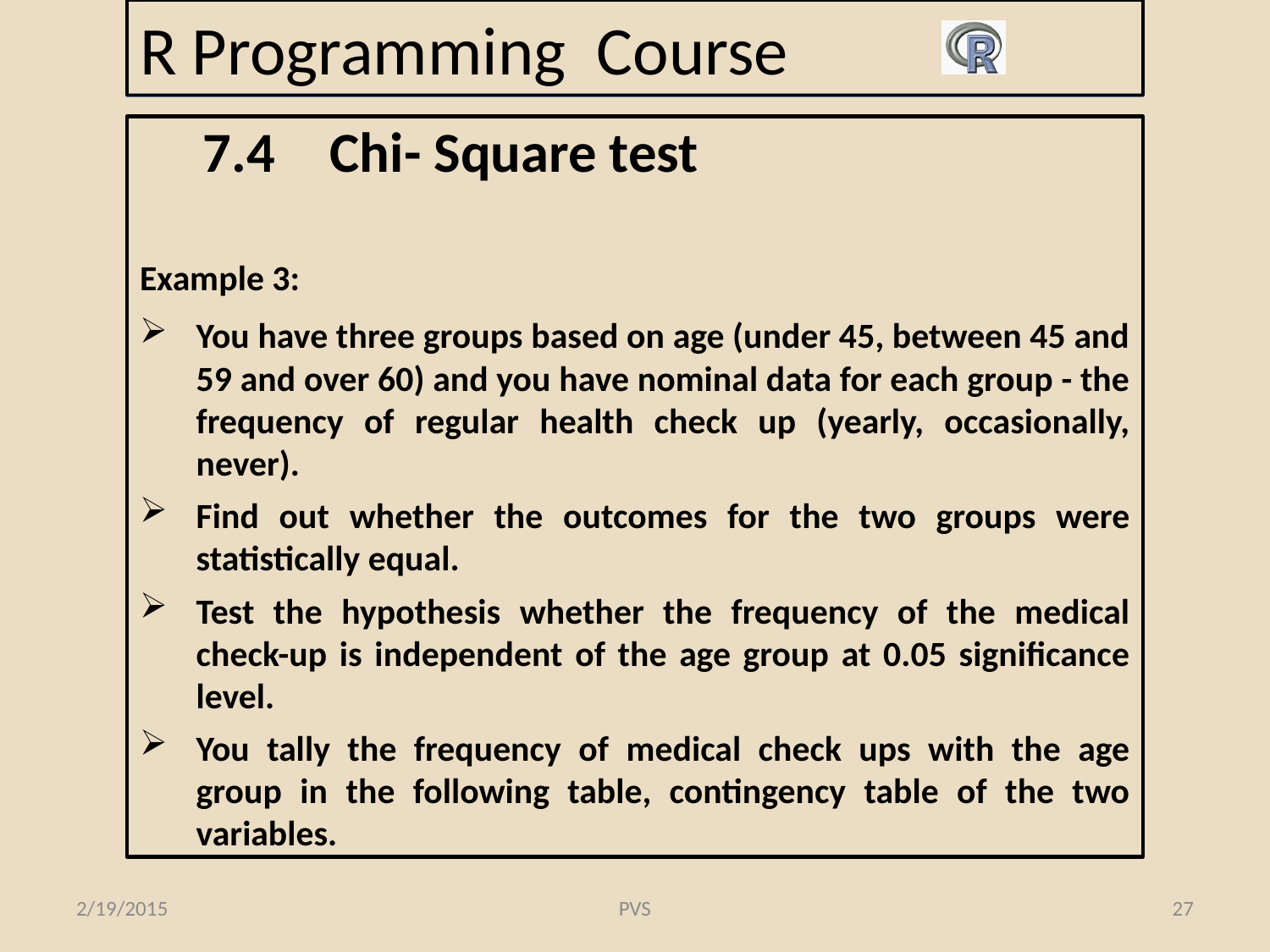

# R Programming  Course
7.4	Chi- Square test

Example 3:
You have three groups based on age (under 45, between 45 and 59 and over 60) and you have nominal data for each group - the frequency of regular health check up (yearly, occasionally, never).
Find out whether the outcomes for the two groups were statistically equal.
Test the hypothesis whether the frequency of the medical check-up is independent of the age group at 0.05 significance level.
You tally the frequency of medical check ups with the age group in the following table, contingency table of the two variables.
2/19/2015
PVS
27